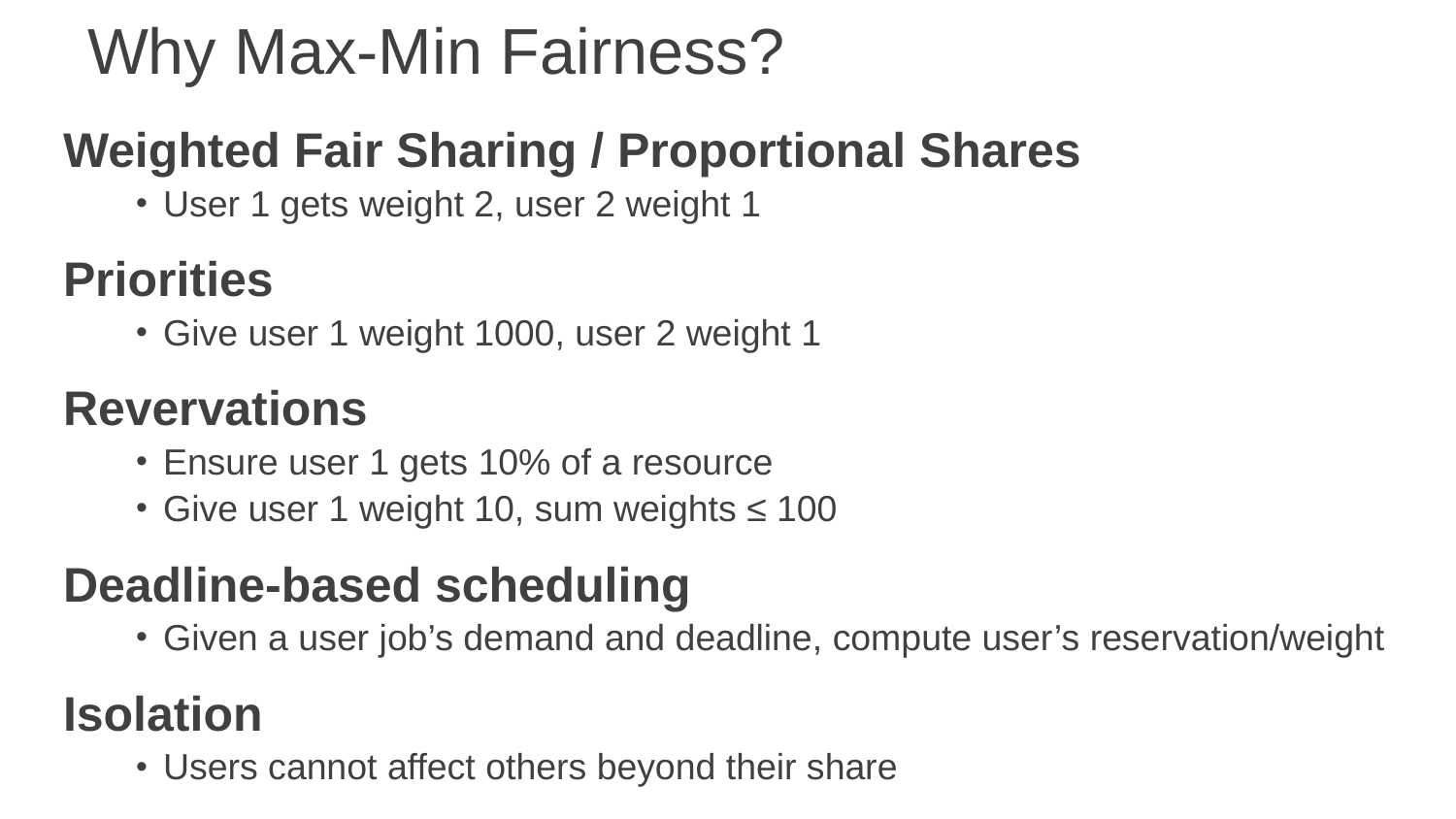

# Why Max-Min Fairness?
Weighted Fair Sharing / Proportional Shares
User 1 gets weight 2, user 2 weight 1

Priorities
Give user 1 weight 1000, user 2 weight 1

Revervations
Ensure user 1 gets 10% of a resource
Give user 1 weight 10, sum weights ≤ 100

Deadline-based scheduling
Given a user job’s demand and deadline, compute user’s reservation/weight

Isolation
Users cannot affect others beyond their share